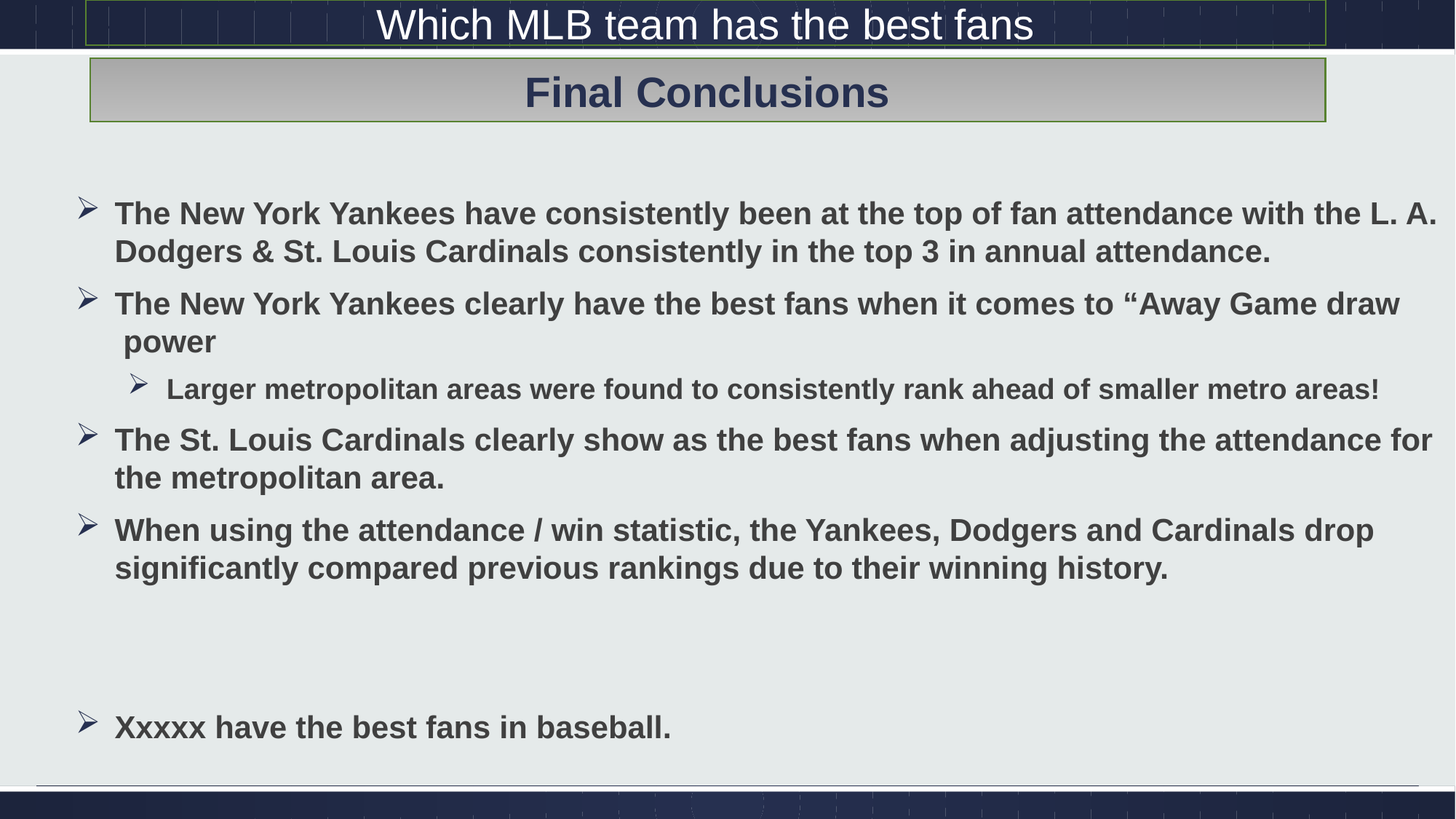

Which MLB team has the best fans

Final Conclusions

The New York Yankees have consistently been at the top of fan attendance with the L. A. Dodgers & St. Louis Cardinals consistently in the top 3 in annual attendance.
The New York Yankees clearly have the best fans when it comes to “Away Game draw      power
Larger metropolitan areas were found to consistently rank ahead of smaller metro areas!
The St. Louis Cardinals clearly show as the best fans when adjusting the attendance for the metropolitan area.
When using the attendance / win statistic, the Yankees, Dodgers and Cardinals drop significantly compared previous rankings due to their winning history.

Xxxxx have the best fans in baseball.